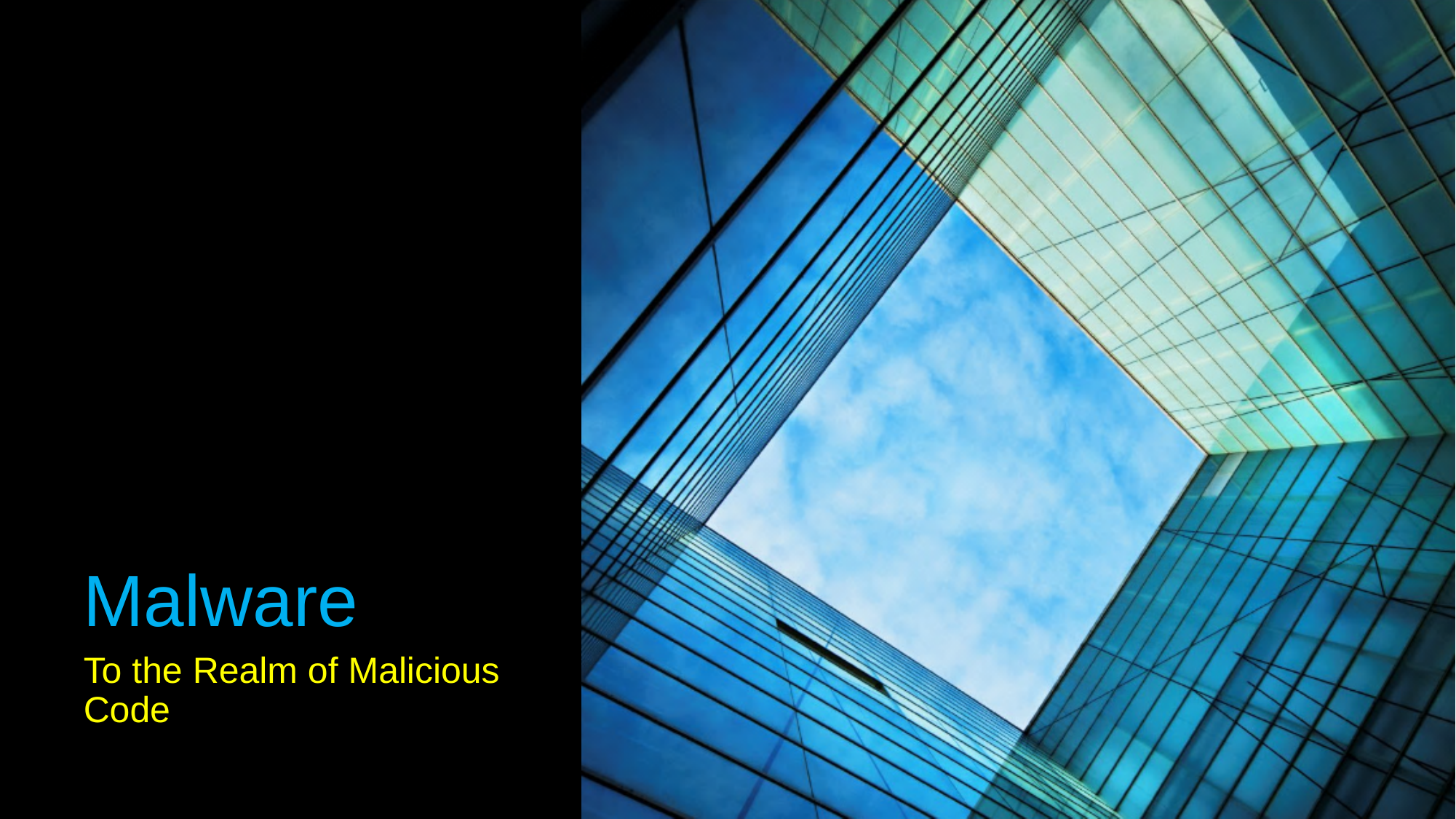

# Malware
To the Realm of Malicious Code